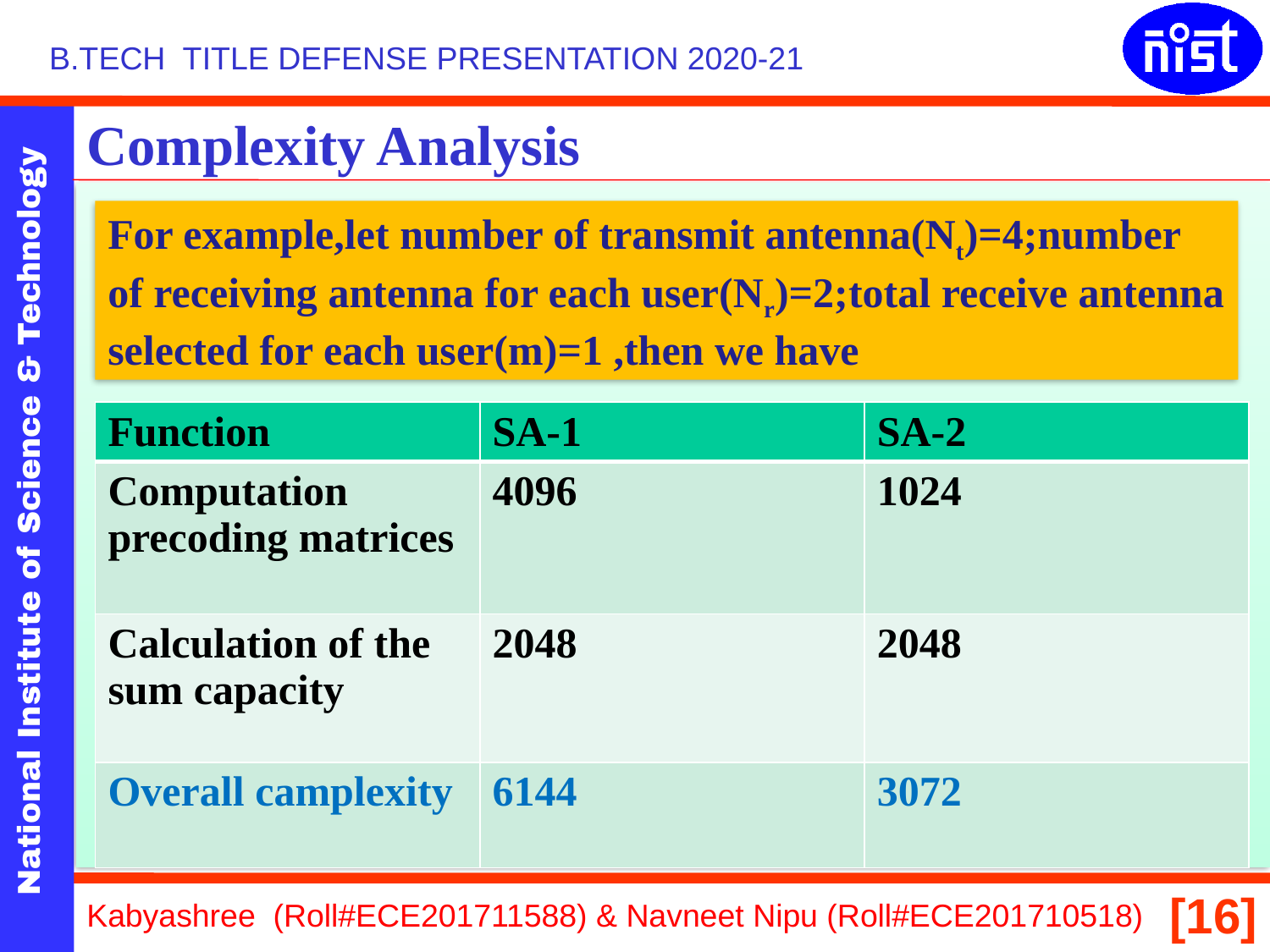

Complexity Analysis

For example,let number of transmit antenna(Nt)=4;number of receiving antenna for each user(Nr)=2;total receive antenna selected for each user(m)=1 ,then we have
| Function | SA-1 | SA-2 |
| --- | --- | --- |
| Computation precoding matrices | 4096 | 1024 |
| Calculation of the sum capacity | 2048 | 2048 |
| Overall camplexity | 6144 | 3072 |